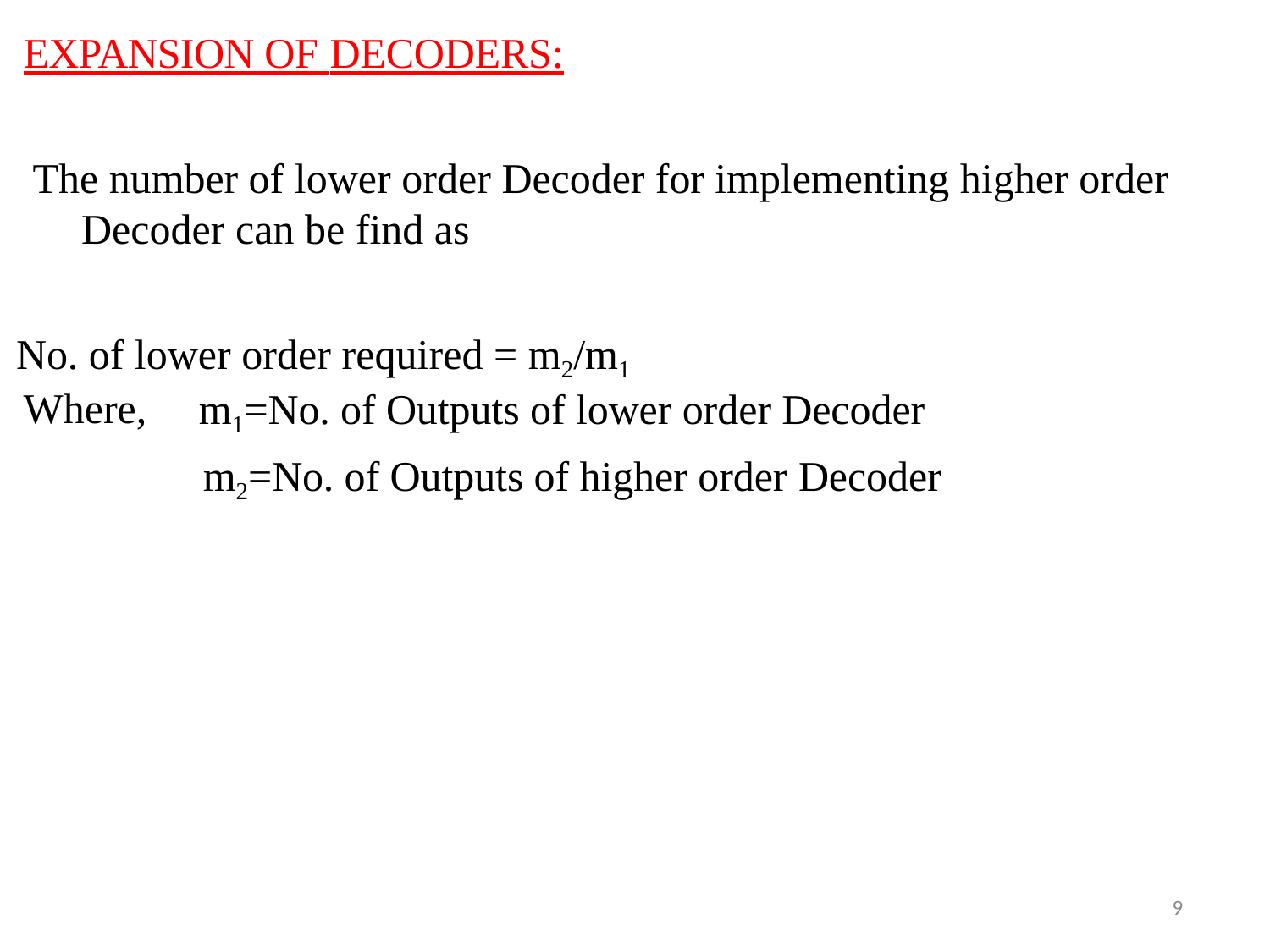

EXPANSION OF DECODERS:

The number of lower order Decoder for implementing higher order  Decoder can be find as

No. of lower order required = m2/m1
m1=No. of Outputs of lower order Decoder  m2=No. of Outputs of higher order Decoder
Where,
9